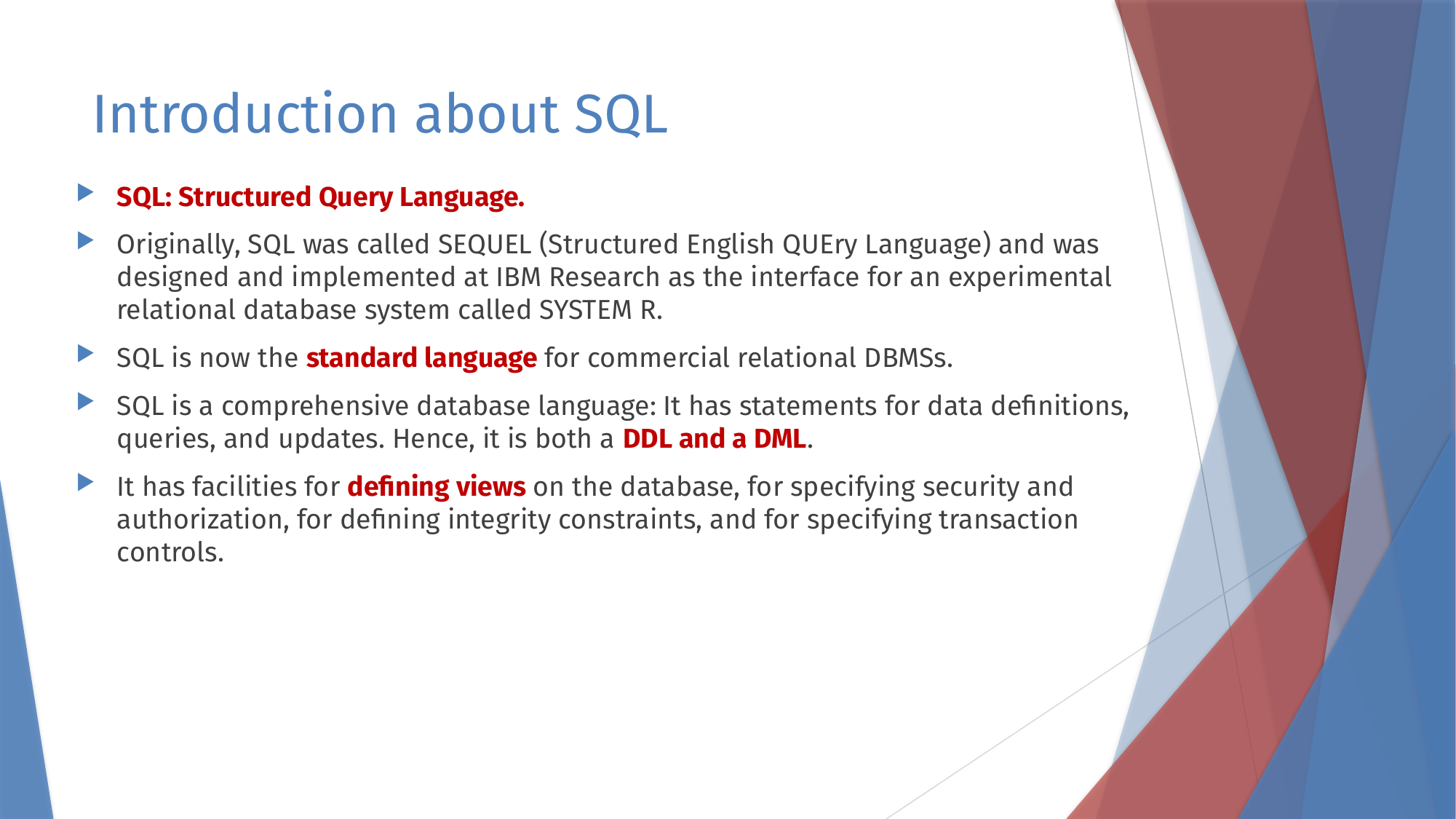

# Introduction about SQL
SQL: Structured Query Language.
Originally, SQL was called SEQUEL (Structured English QUEry Language) and was designed and implemented at IBM Research as the interface for an experimental relational database system called SYSTEM R.
SQL is now the standard language for commercial relational DBMSs.
SQL is a comprehensive database language: It has statements for data definitions, queries, and updates. Hence, it is both a DDL and a DML.
It has facilities for defining views on the database, for specifying security and authorization, for defining integrity constraints, and for specifying transaction controls.